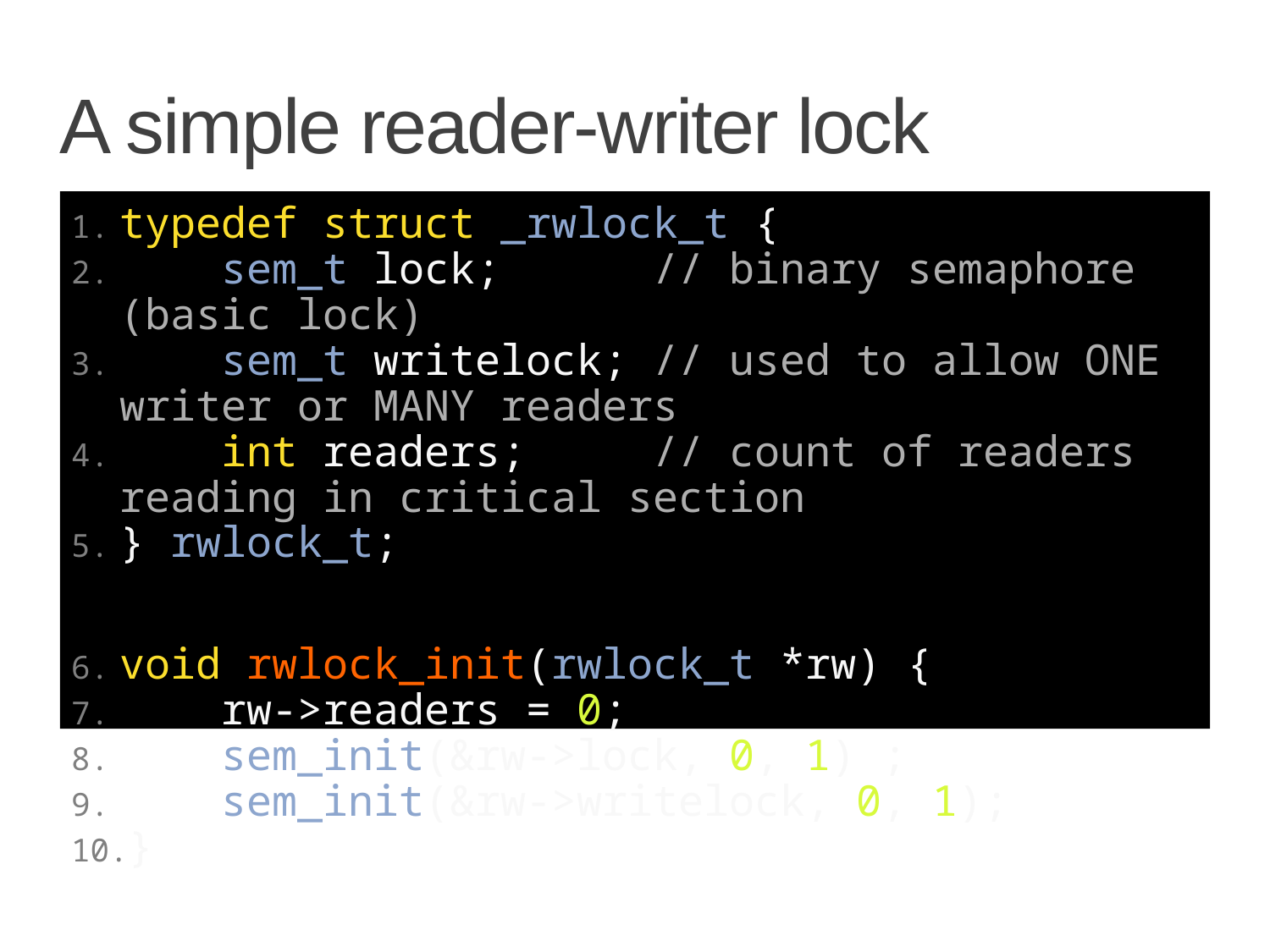

# A simple reader-writer lock
typedef struct _rwlock_t {
    sem_t lock;      // binary semaphore (basic lock)
    sem_t writelock; // used to allow ONE writer or MANY readers
    int readers;     // count of readers reading in critical section
} rwlock_t;

void rwlock_init(rwlock_t *rw) {
    rw->readers = 0;
    sem_init(&rw->lock, 0, 1) ;
    sem_init(&rw->writelock, 0, 1);
}